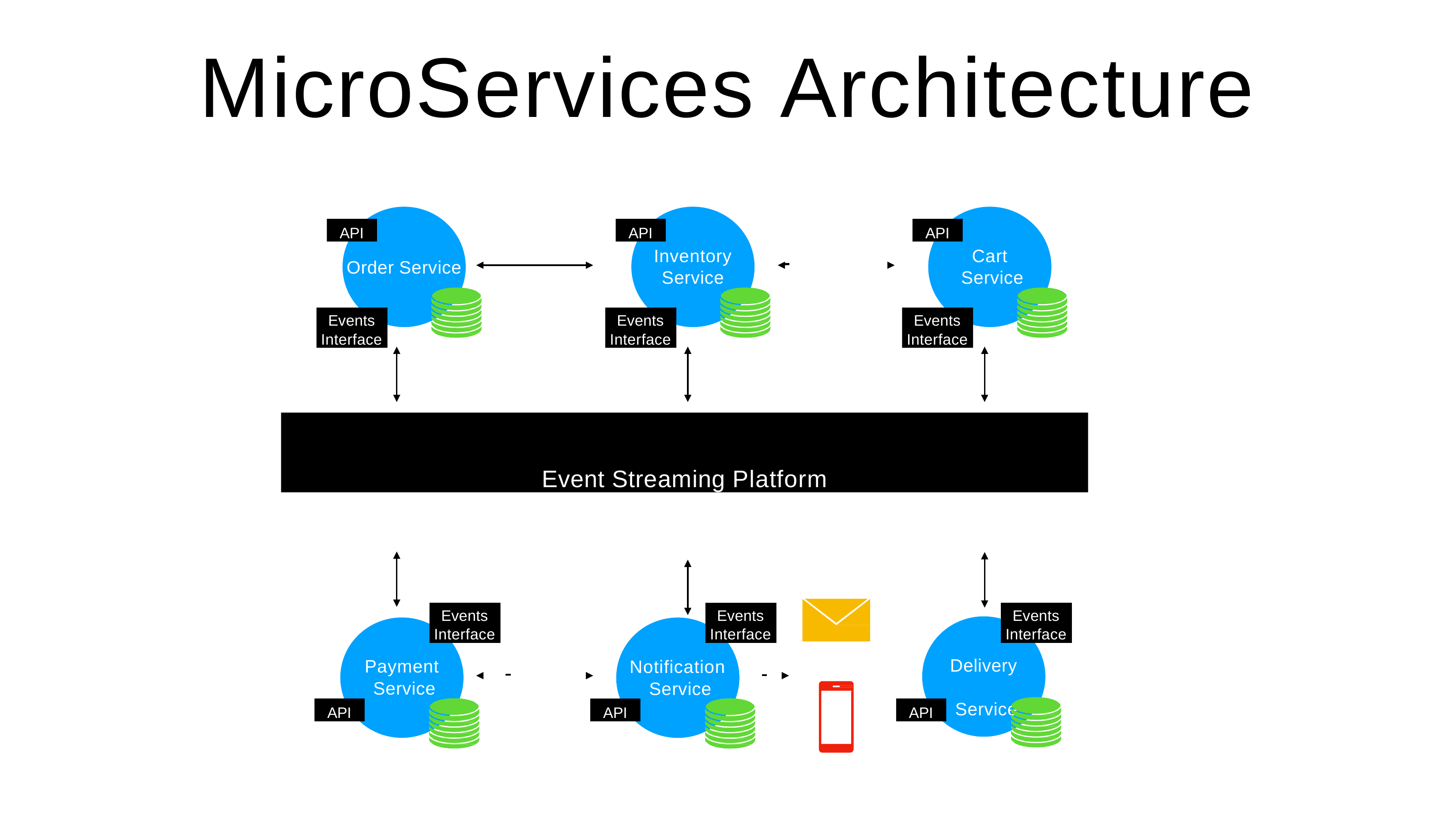

# MicroServices Architecture

API
API
API
Inventory

Cart
Order Service

Service
Service

Events  Interface
Events  Interface
Events  Interface

Event Streaming Platform

Events  Interface
Events  Interface
Events  Interface

Delivery  Service
Payment 	 	 Service
Notification

Service

API
API
API